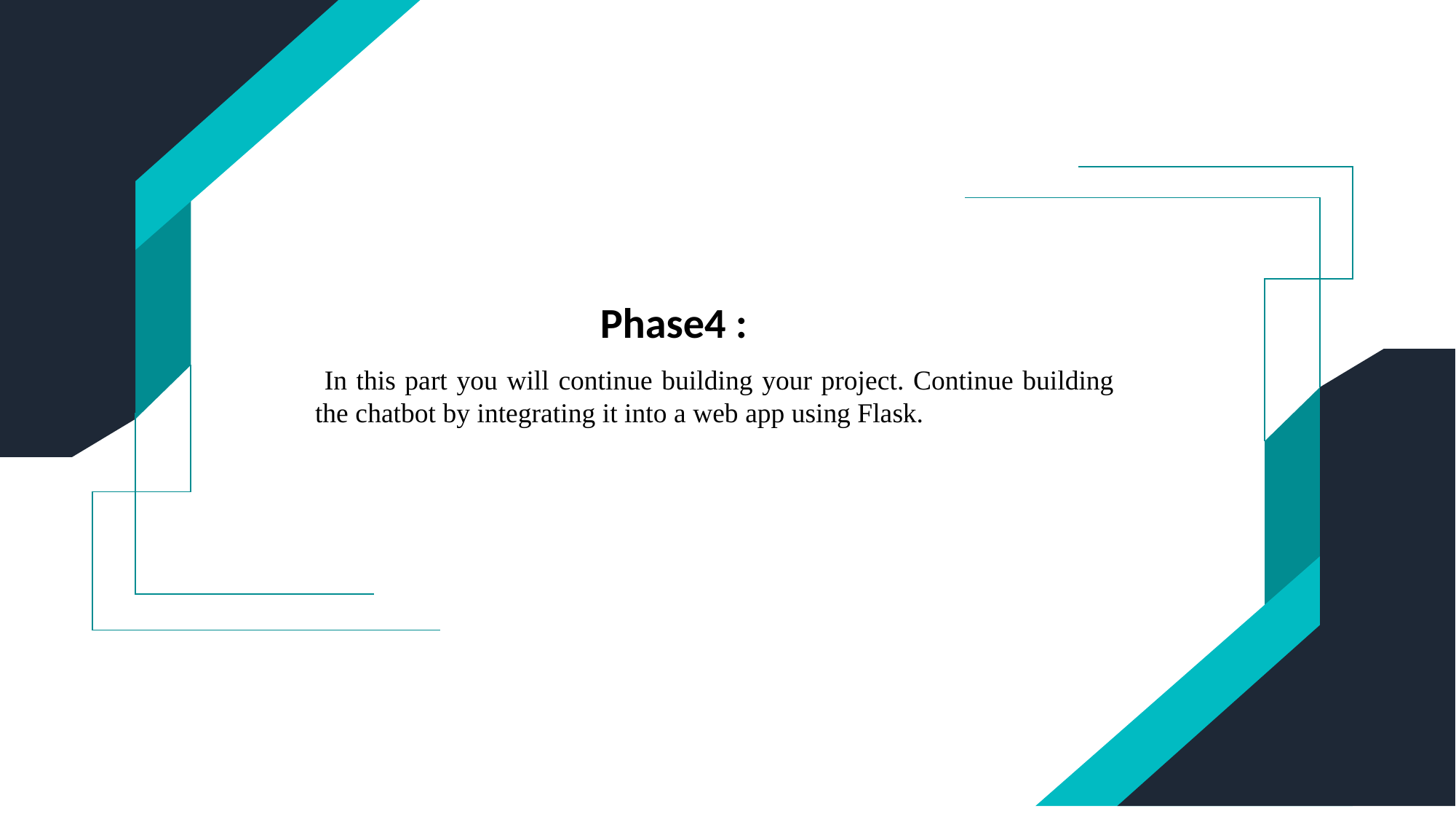

Phase4 :
 In this part you will continue building your project. Continue building the chatbot by integrating it into a web app using Flask.